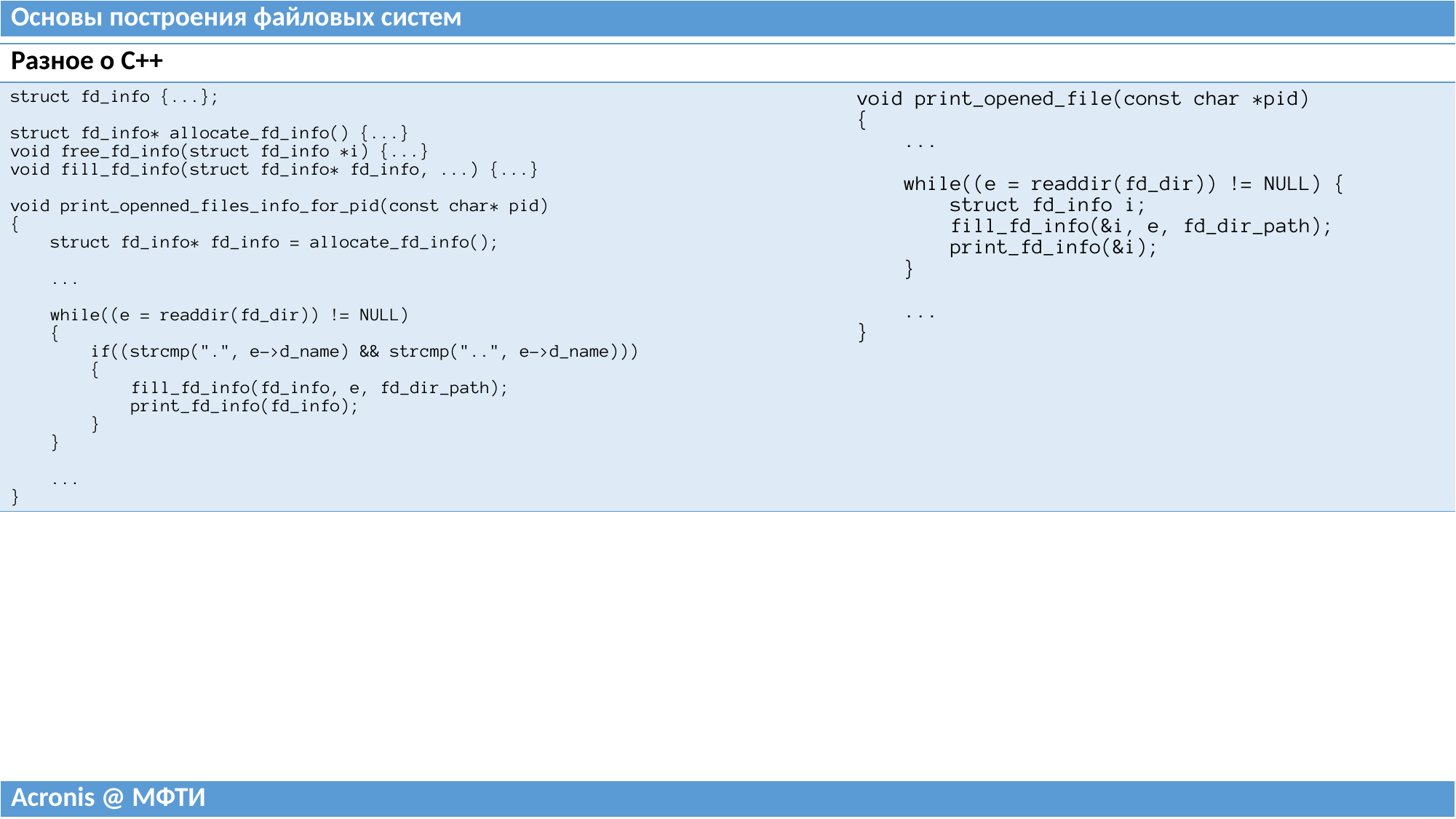

| Основы построения файловых систем |
| --- |
| Разное о C++ |  |
| --- | --- |
| struct fd\_info {...}; struct fd\_info\* allocate\_fd\_info() {...} void free\_fd\_info(struct fd\_info \*i) {...} void fill\_fd\_info(struct fd\_info\* fd\_info, ...) {...} void print\_openned\_files\_info\_for\_pid(const char\* pid) { struct fd\_info\* fd\_info = allocate\_fd\_info(); ... while((e = readdir(fd\_dir)) != NULL) { if((strcmp(".", e->d\_name) && strcmp("..", e->d\_name))) { fill\_fd\_info(fd\_info, e, fd\_dir\_path); print\_fd\_info(fd\_info); } } ... } | void print\_opened\_file(const char \*pid) { ... while((e = readdir(fd\_dir)) != NULL) { struct fd\_info i; fill\_fd\_info(&i, e, fd\_dir\_path); print\_fd\_info(&i); } ... } |
| Acronis @ МФТИ |
| --- |